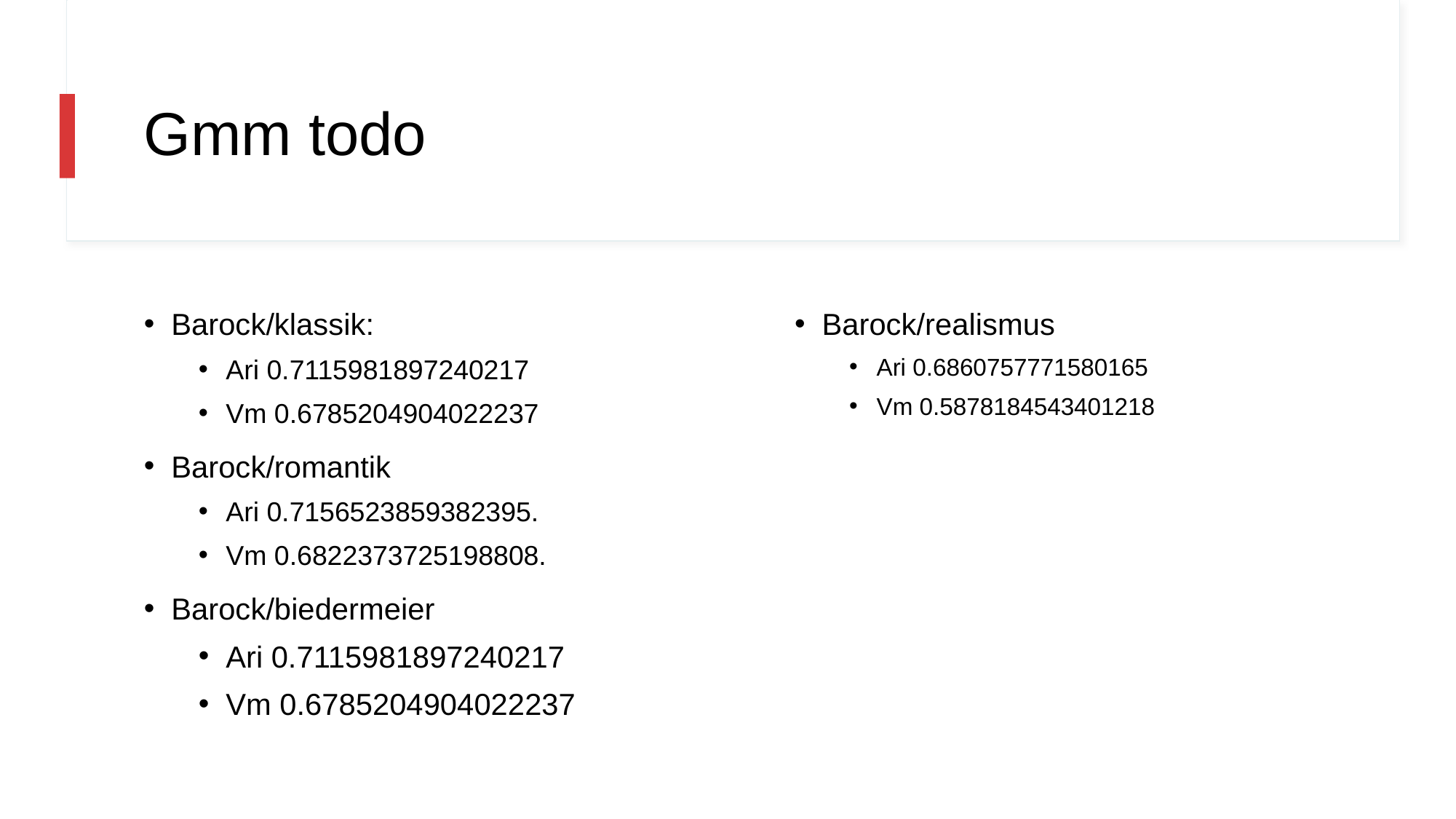

# Gmm todo
Barock/klassik:
Ari 0.7115981897240217
Vm 0.6785204904022237
Barock/romantik
Ari 0.7156523859382395.
Vm 0.6822373725198808.
Barock/biedermeier
Ari 0.7115981897240217
Vm 0.6785204904022237
Barock/realismus
Ari 0.6860757771580165
Vm 0.5878184543401218